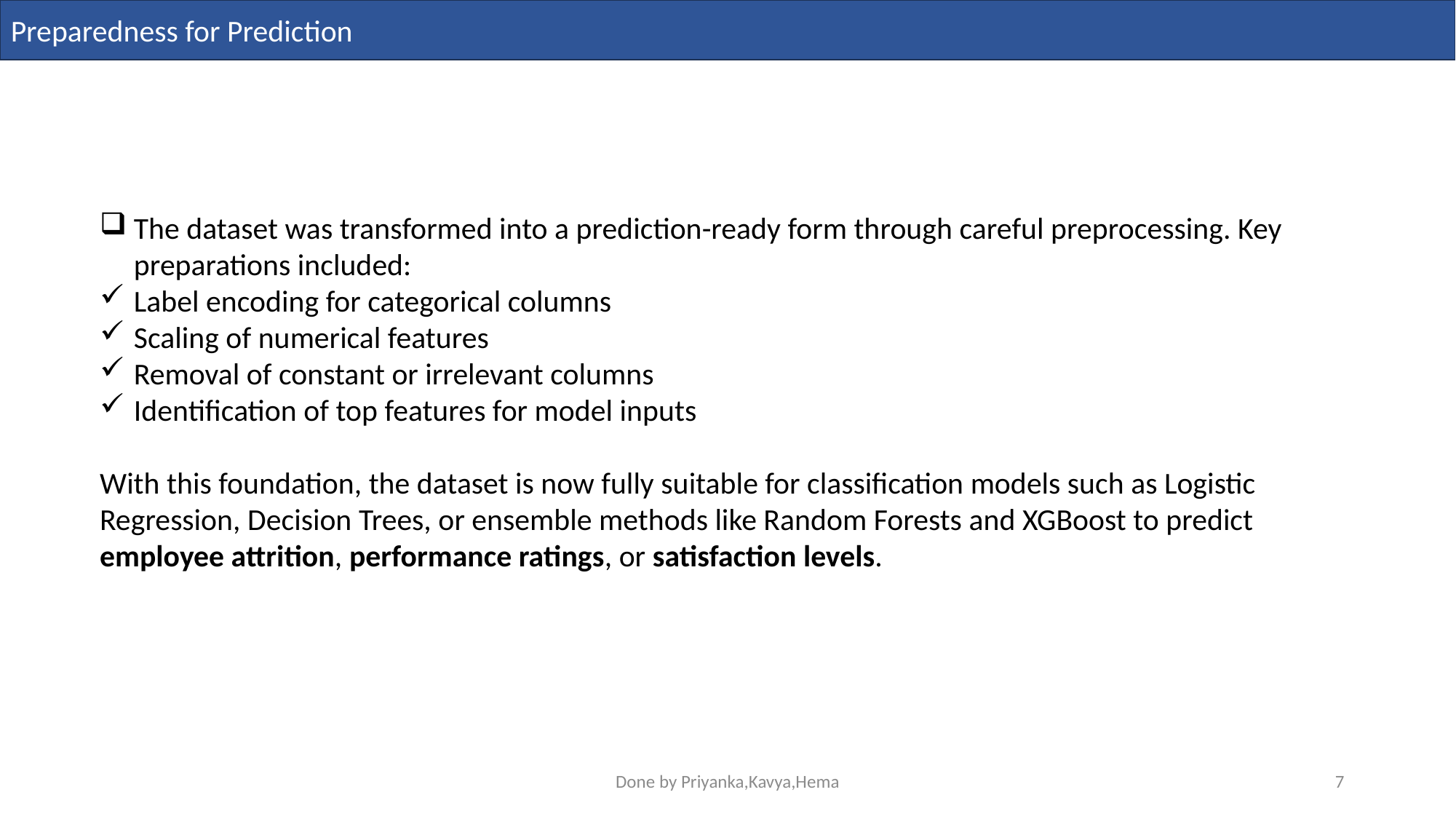

Preparedness for Prediction
The dataset was transformed into a prediction-ready form through careful preprocessing. Key preparations included:
Label encoding for categorical columns
Scaling of numerical features
Removal of constant or irrelevant columns
Identification of top features for model inputs
With this foundation, the dataset is now fully suitable for classification models such as Logistic Regression, Decision Trees, or ensemble methods like Random Forests and XGBoost to predict employee attrition, performance ratings, or satisfaction levels.

Done by Priyanka,Kavya,Hema
7